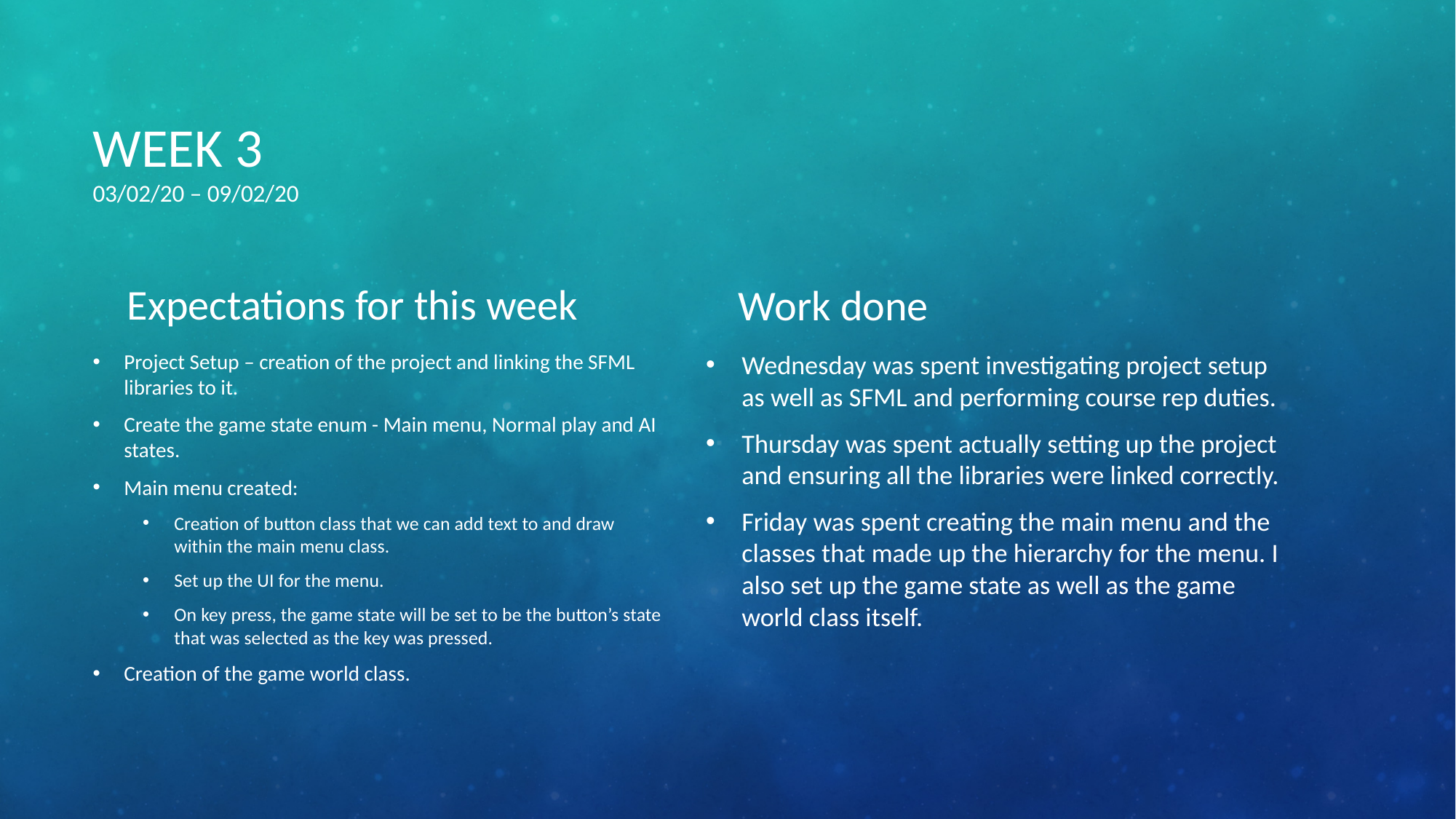

# Week 3 03/02/20 – 09/02/20
Expectations for this week
Work done
Project Setup – creation of the project and linking the SFML libraries to it.
Create the game state enum - Main menu, Normal play and AI states.
Main menu created:
Creation of button class that we can add text to and draw within the main menu class.
Set up the UI for the menu.
On key press, the game state will be set to be the button’s state that was selected as the key was pressed.
Creation of the game world class.
Wednesday was spent investigating project setup as well as SFML and performing course rep duties.
Thursday was spent actually setting up the project and ensuring all the libraries were linked correctly.
Friday was spent creating the main menu and the classes that made up the hierarchy for the menu. I also set up the game state as well as the game world class itself.